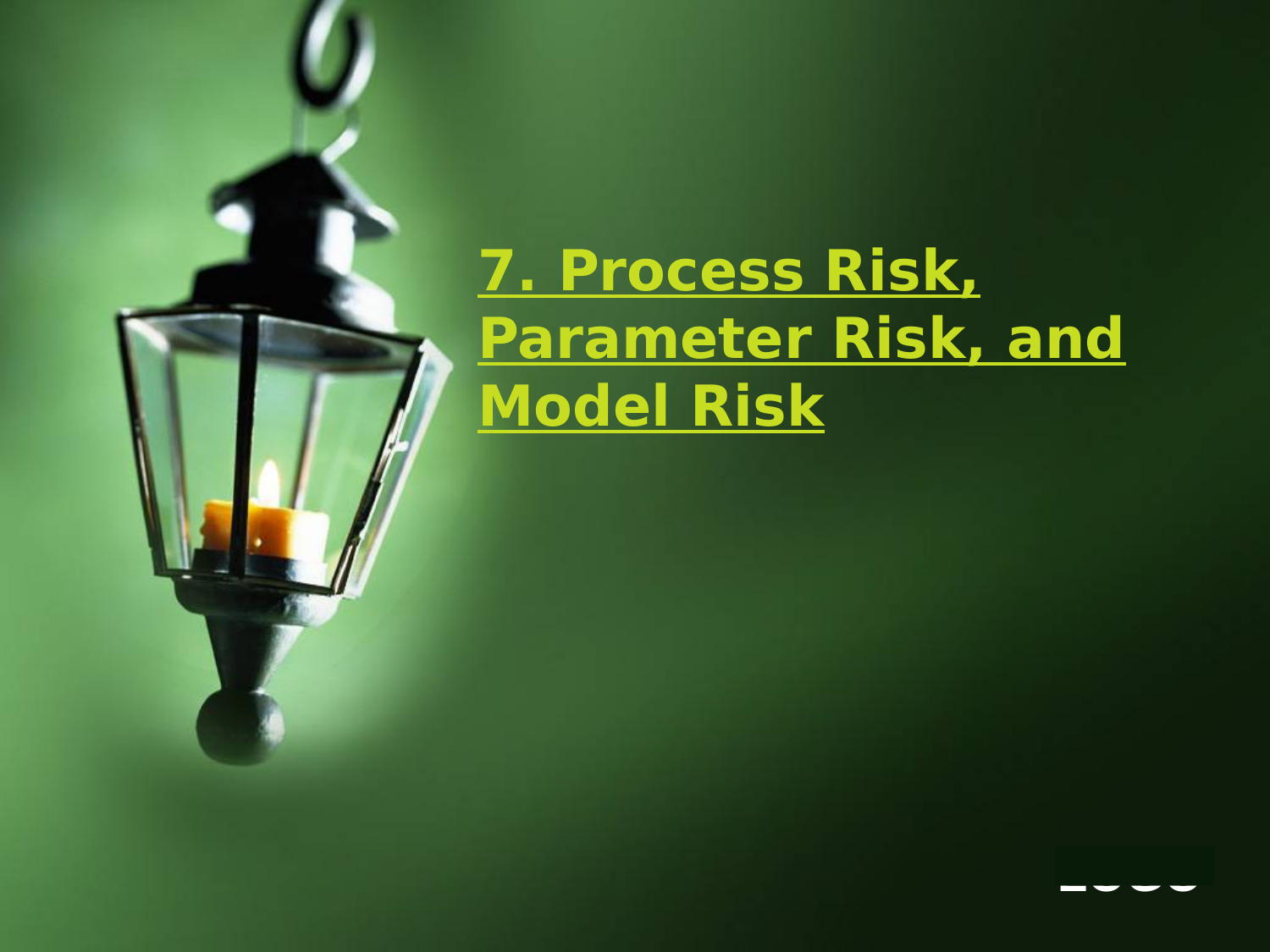

# 7. Process Risk, Parameter Risk, and Model Risk